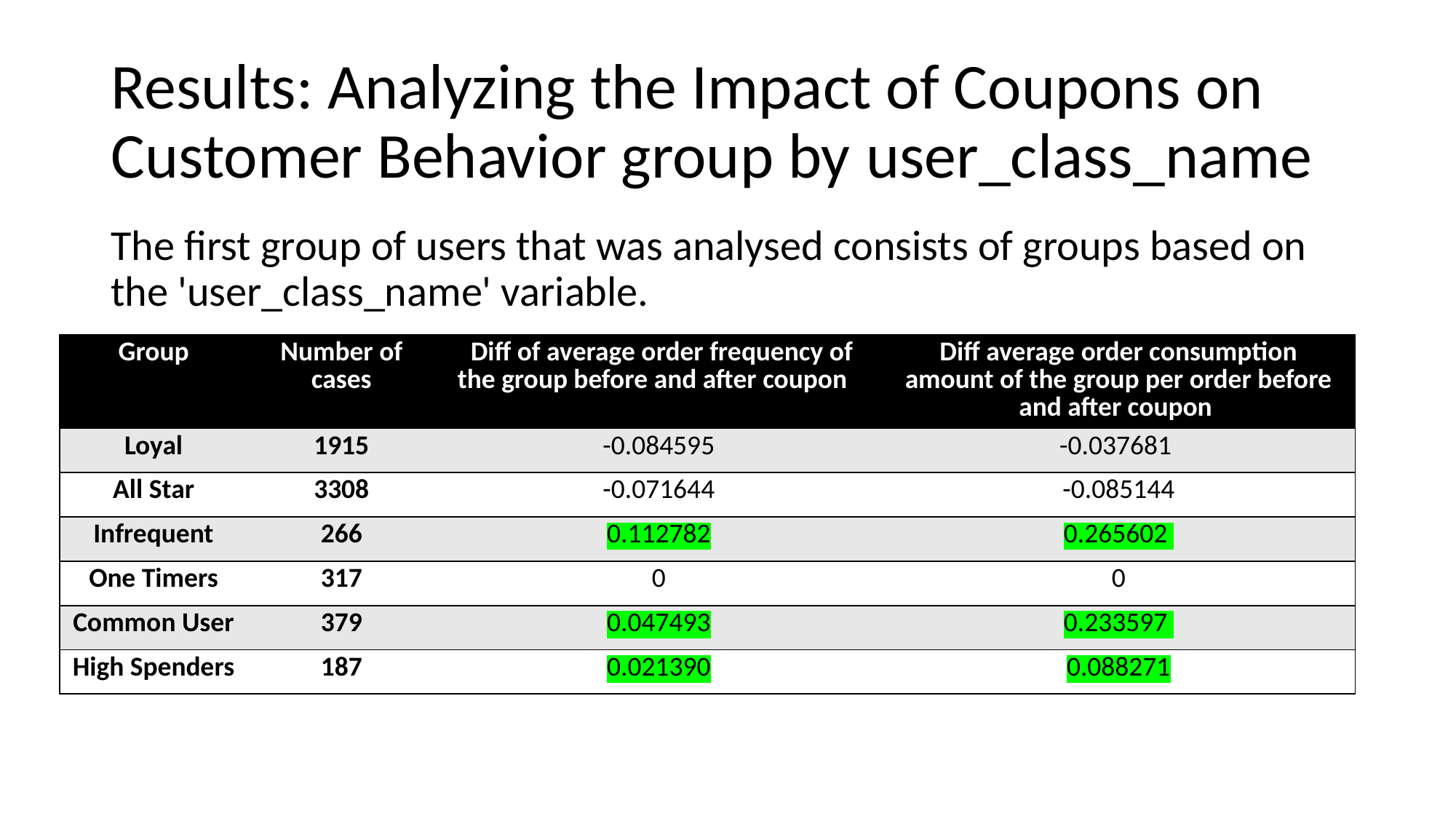

# Results: Analyzing the Impact of Coupons on Customer Behavior group by user_class_name
The first group of users that was analysed consists of groups based on the 'user_class_name' variable.
| Group | Number of cases | Diff of average order frequency of the group before and after coupon | Diff average order consumption amount of the group per order before and after coupon |
| --- | --- | --- | --- |
| Loyal | 1915 | -0.084595 | -0.037681 |
| All Star | 3308 | -0.071644 | -0.085144 |
| Infrequent | 266 | 0.112782 | 0.265602 |
| One Timers | 317 | 0 | 0 |
| Common User | 379 | 0.047493 | 0.233597 |
| High Spenders | 187 | 0.021390 | 0.088271 |